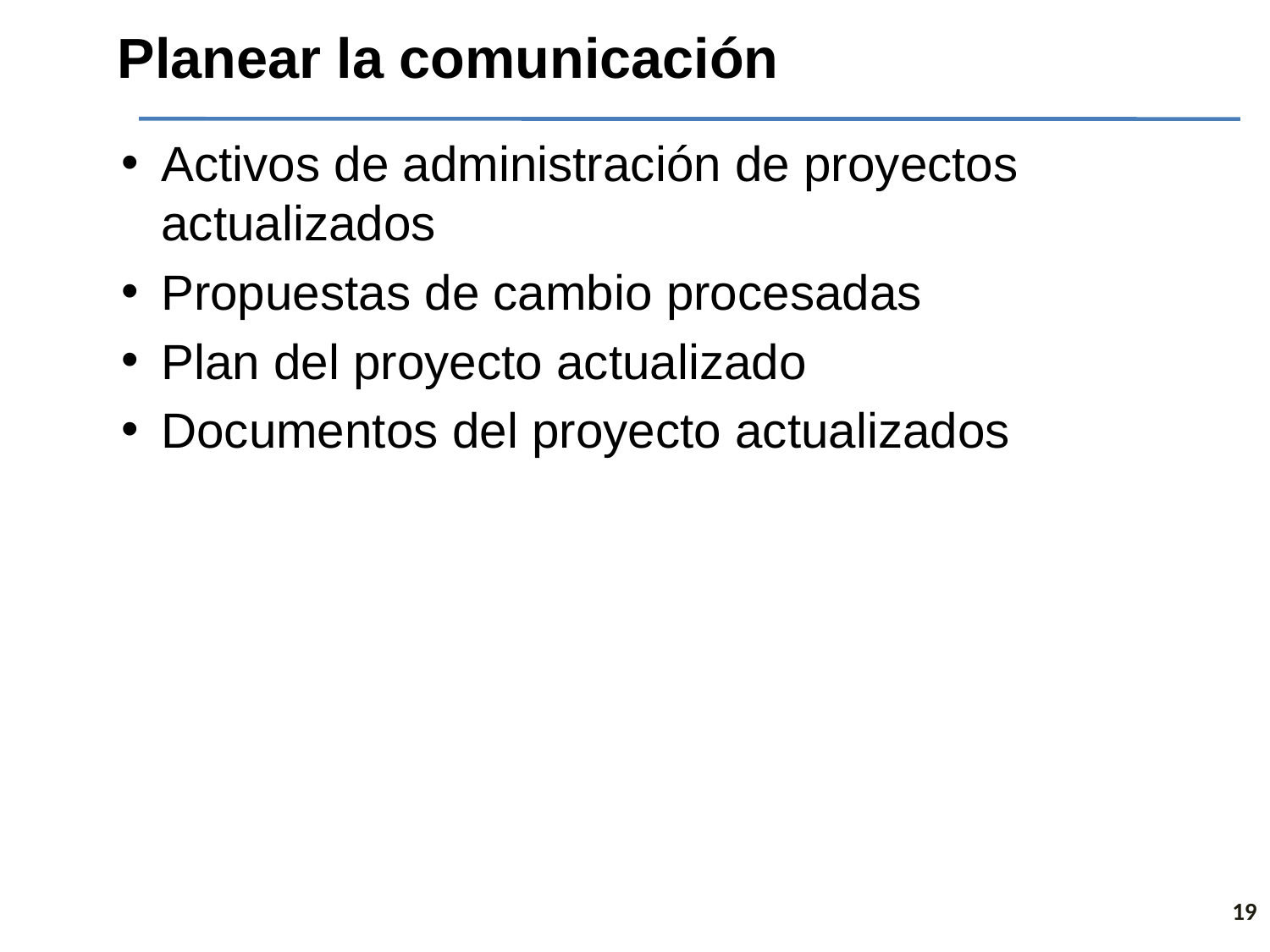

# Planear la comunicación
Activos de administración de proyectos actualizados
Propuestas de cambio procesadas
Plan del proyecto actualizado
Documentos del proyecto actualizados
19